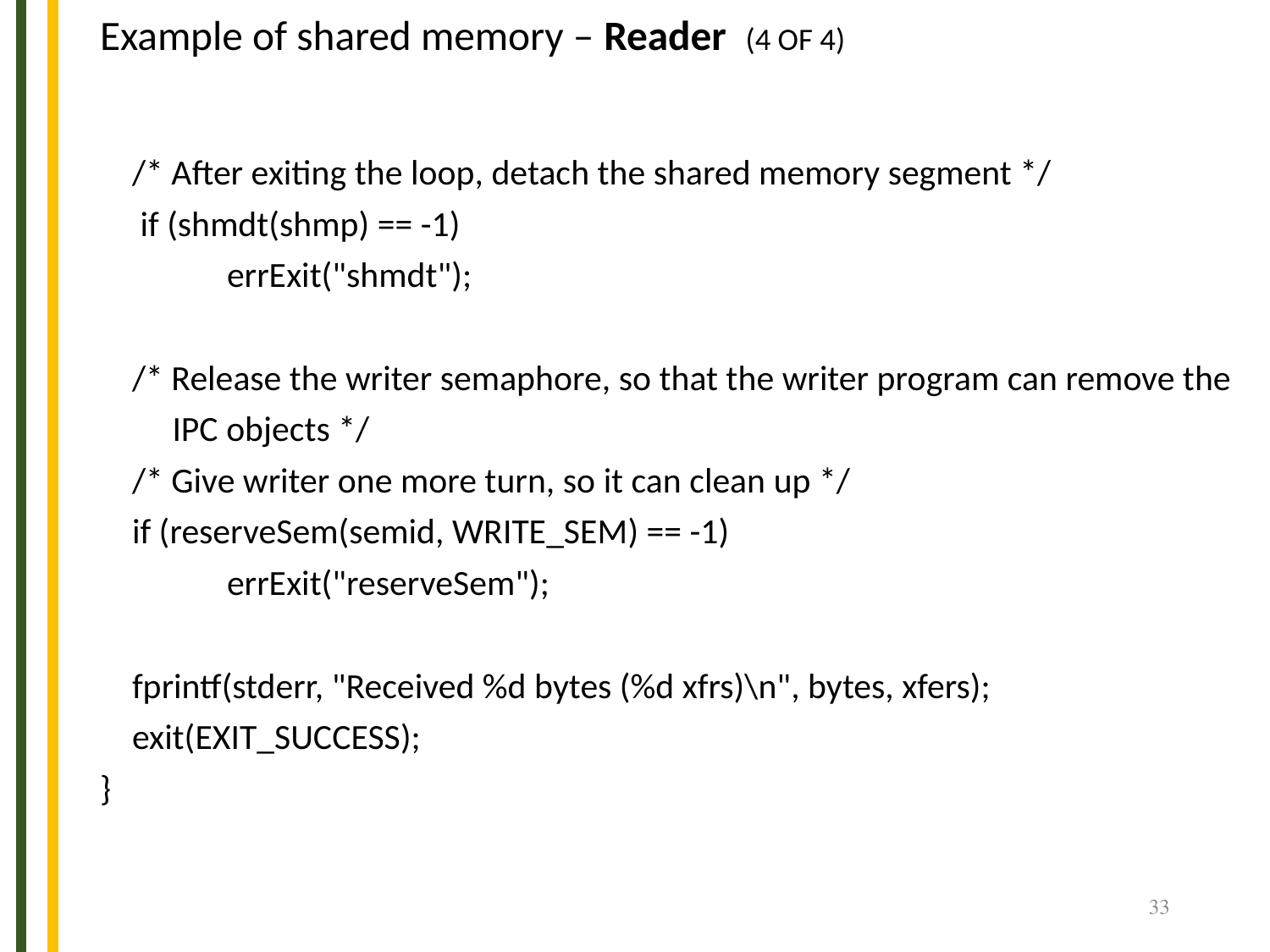

# Example of shared memory – Reader  (4 OF 4)
    /* After exiting the loop, detach the shared memory segment */
     if (shmdt(shmp) == -1)
	errExit("shmdt");

    /* Release the writer semaphore, so that the writer program can remove the
         IPC objects */
    /* Give writer one more turn, so it can clean up */
    if (reserveSem(semid, WRITE_SEM) == -1)
   	errExit("reserveSem");

    fprintf(stderr, "Received %d bytes (%d xfrs)\n", bytes, xfers);
    exit(EXIT_SUCCESS);
}
33